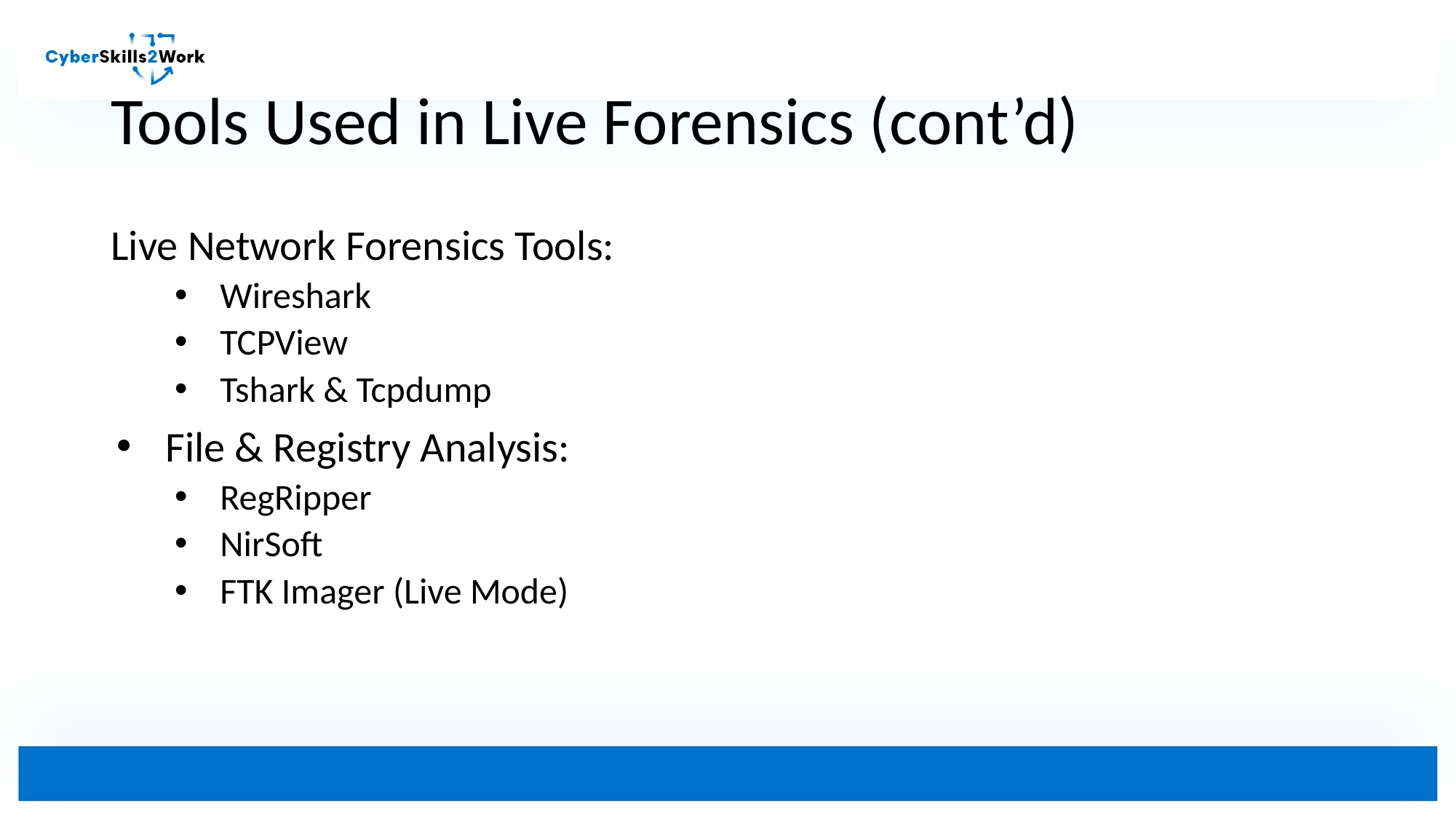

# Tools Used in Live Forensics (cont’d)
Live Network Forensics Tools:
Wireshark
TCPView
Tshark & Tcpdump
File & Registry Analysis:
RegRipper
NirSoft
FTK Imager (Live Mode)